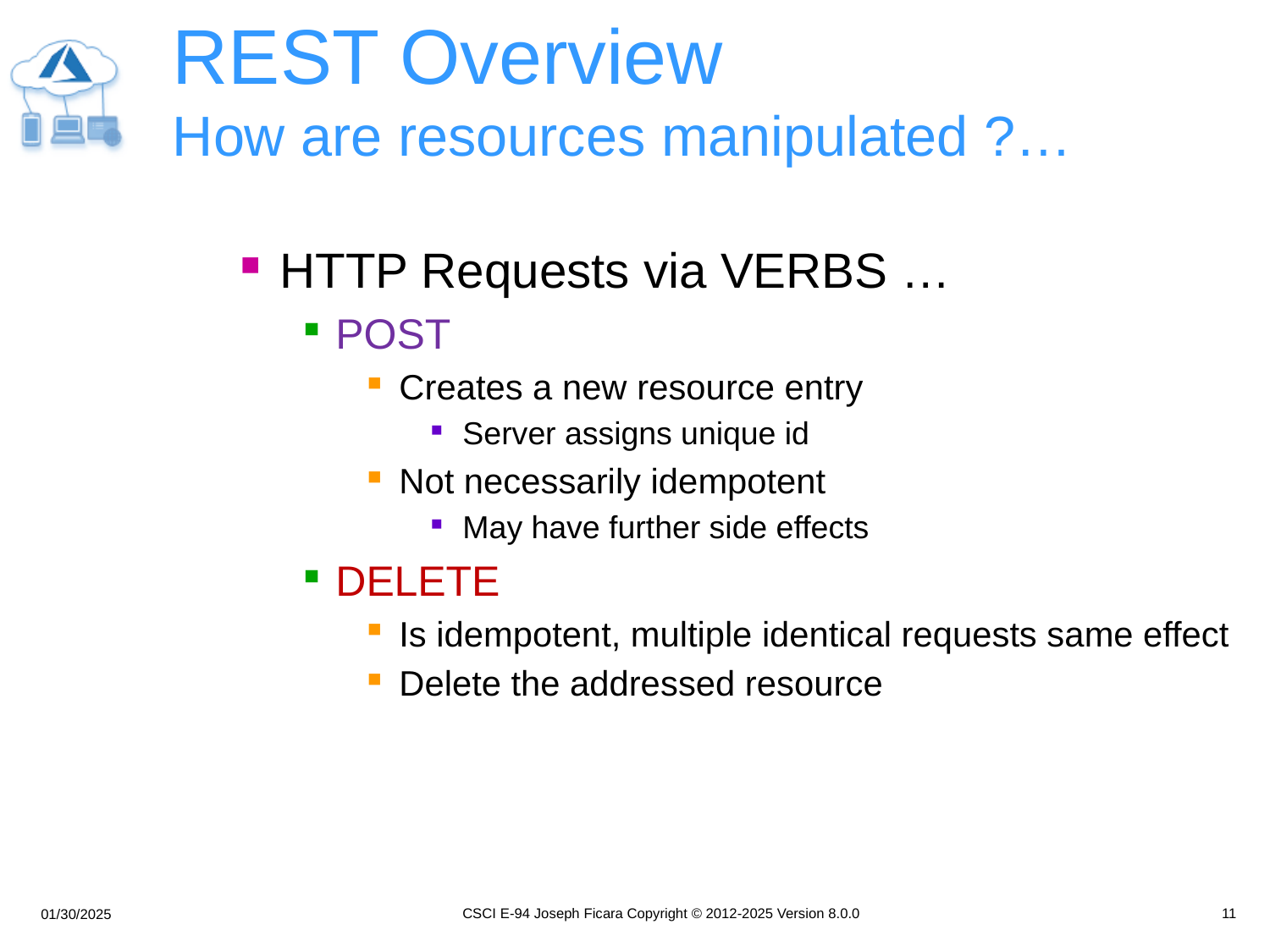

# REST Overview How are resources manipulated ?…
HTTP Requests via VERBS …
POST
Creates a new resource entry
Server assigns unique id
Not necessarily idempotent
May have further side effects
DELETE
Is idempotent, multiple identical requests same effect
Delete the addressed resource
CSCI E-94 Joseph Ficara Copyright © 2012-2025 Version 8.0.0
11
01/30/2025